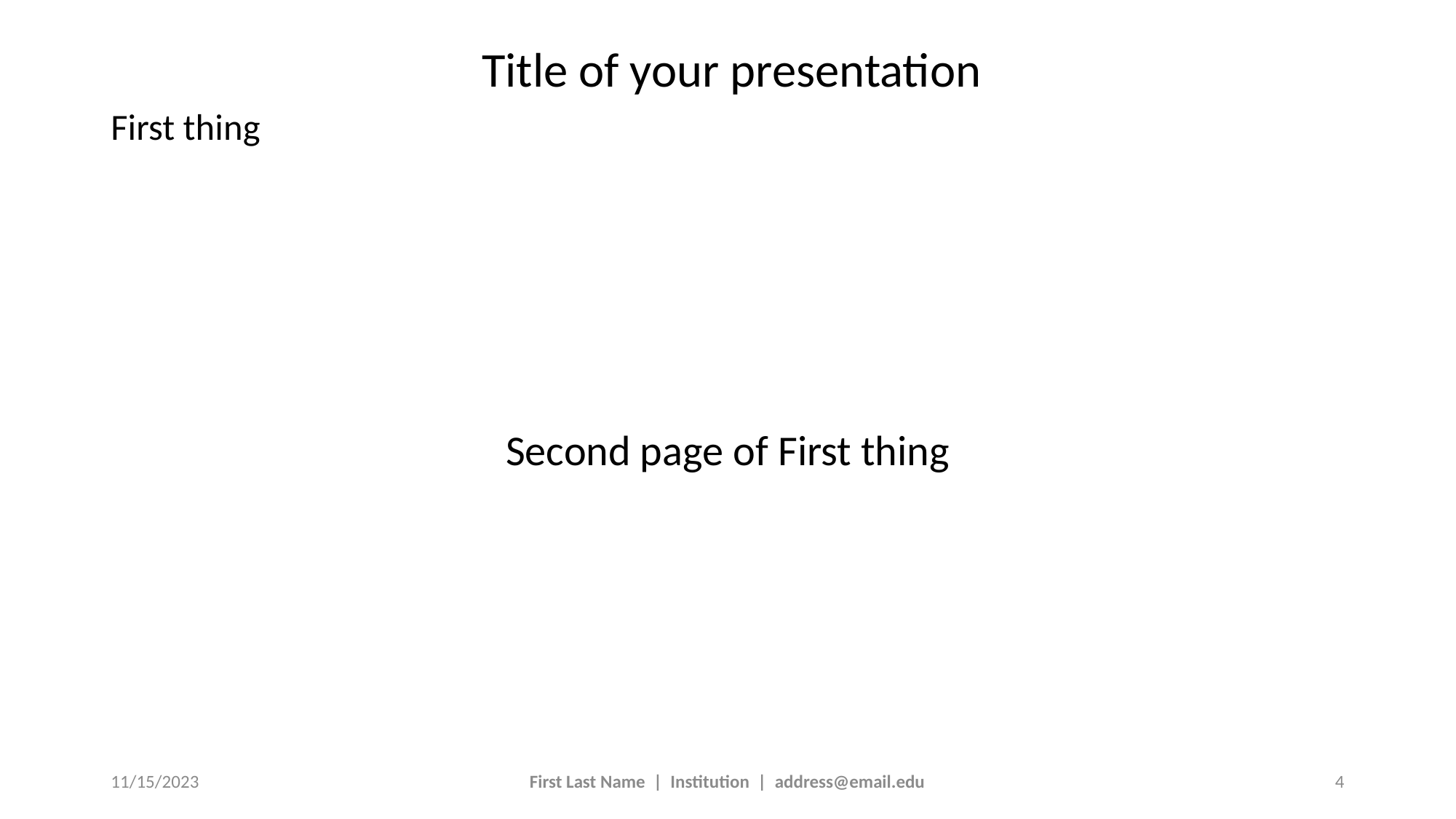

# First thing
Second page of First thing
11/15/2023
First Last Name  |  Institution  |  address@email.edu
4